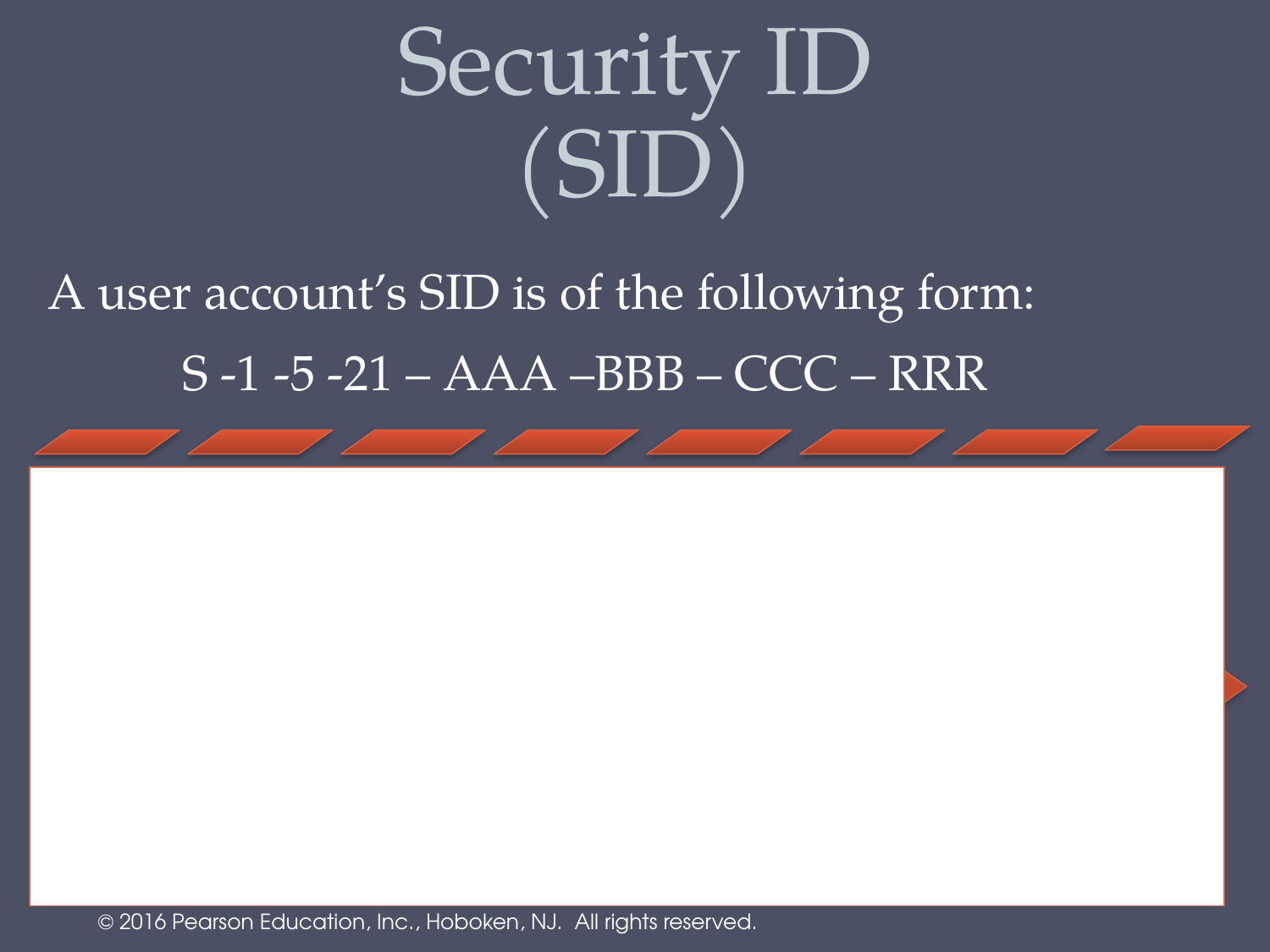

# Security ID (SID)
A user account’s SID is of the following form:
S -1 -5 -21 – AAA –BBB – CCC – RRR
S simple means SID
1 is the SID version number
5 is the identifier authority (in this example, 5 is SECURITY_NT_AUTHORITY)
21 means “not unique,” which just means there is no guarantee of uniqueness, however, a SID is unique within a domain
AAA-BBB-CCC is a unique number representing the domain
RRR is called a relative ID (RID) – it’s a number that increments by 1 as each new account is created.  RIDs are never repeated, thus making each SID unique

© 2016 Pearson Education, Inc., Hoboken, NJ.  All rights reserved.